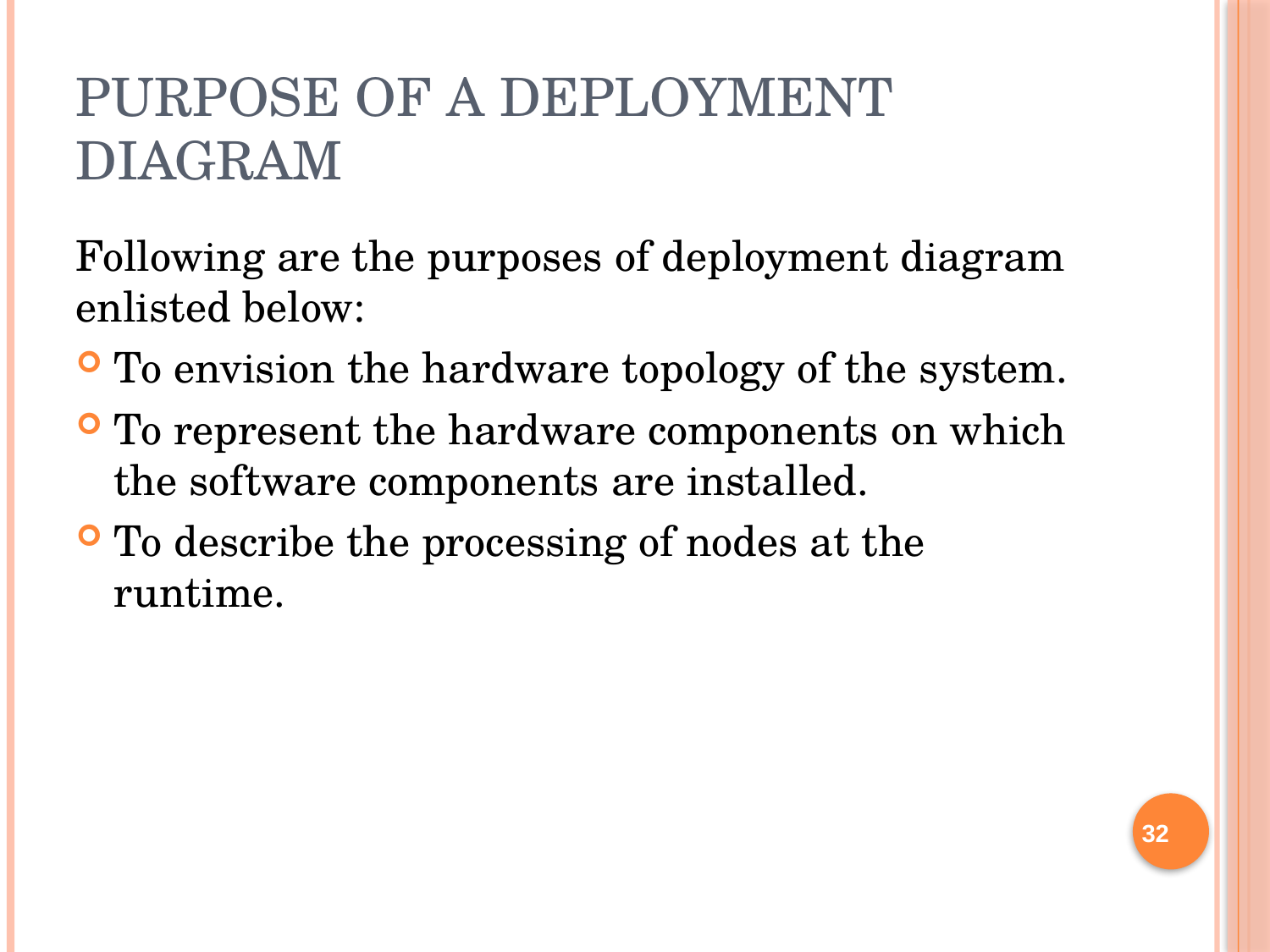

# Purpose of a deployment Diagram
Following are the purposes of deployment diagram enlisted below:
To envision the hardware topology of the system.
To represent the hardware components on which the software components are installed.
To describe the processing of nodes at the runtime.

32